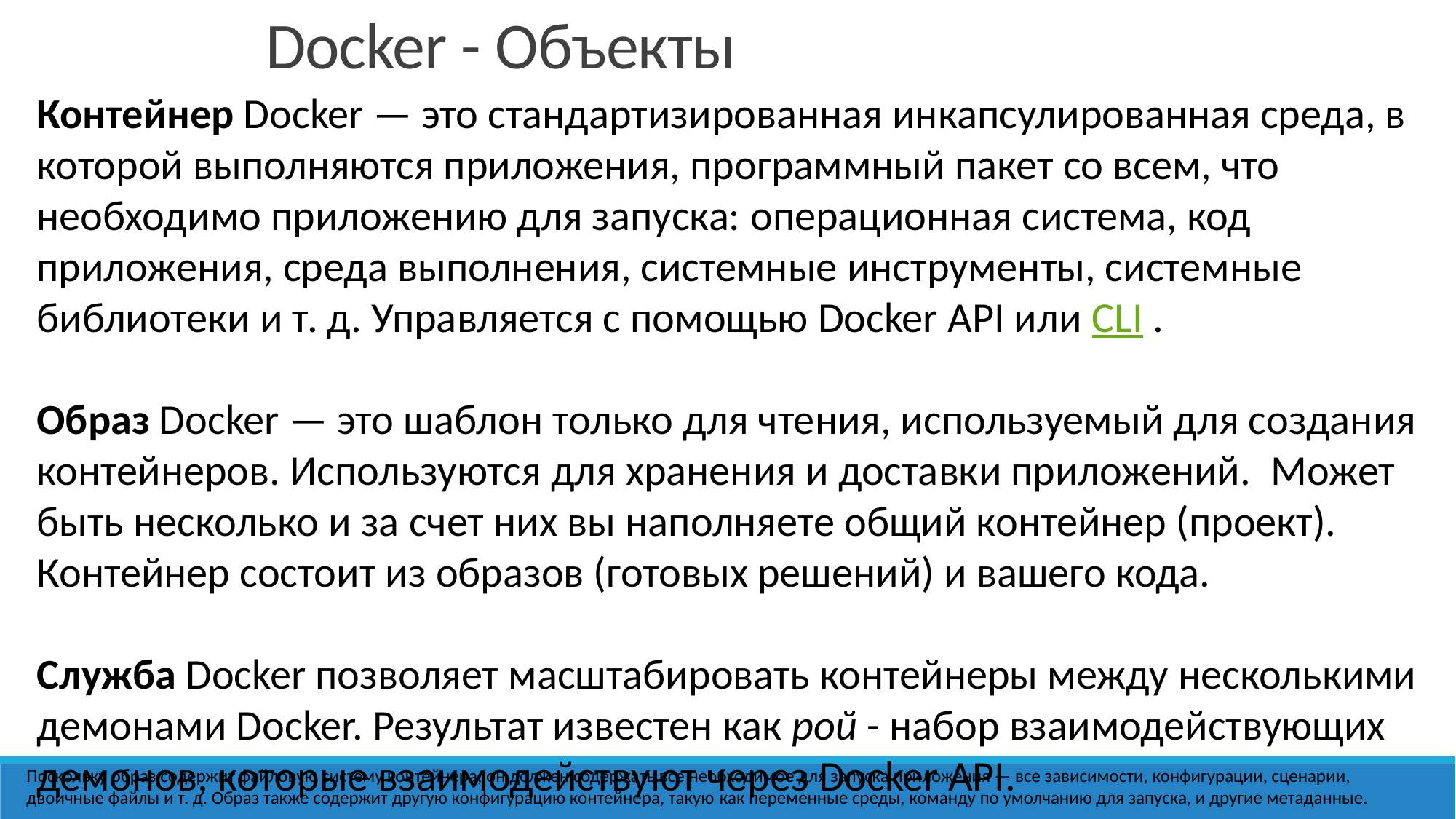

Docker - Объекты
Контейнер Docker — это стандартизированная инкапсулированная среда, в которой выполняются приложения, программный пакет со всем, что необходимо приложению для запуска: операционная система, код приложения, среда выполнения, системные инструменты, системные библиотеки и т. д. Управляется с помощью Docker API или CLI .

Образ Docker — это шаблон только для чтения, используемый для создания контейнеров. Используются для хранения и доставки приложений.  Может быть несколько и за счет них вы наполняете общий контейнер (проект). Контейнер состоит из образов (готовых решений) и вашего кода.

Служба Docker позволяет масштабировать контейнеры между несколькими демонами Docker. Результат известен как рой - набор взаимодействующих демонов, которые взаимодействуют через Docker API.
Поскольку образ содержит файловую систему контейнера, он должен содержать все необходимое для запуска приложения — все зависимости, конфигурации, сценарии, двоичные файлы и т. д. Образ также содержит другую конфигурацию контейнера, такую ​​как переменные среды, команду по умолчанию для запуска, и другие метаданные.